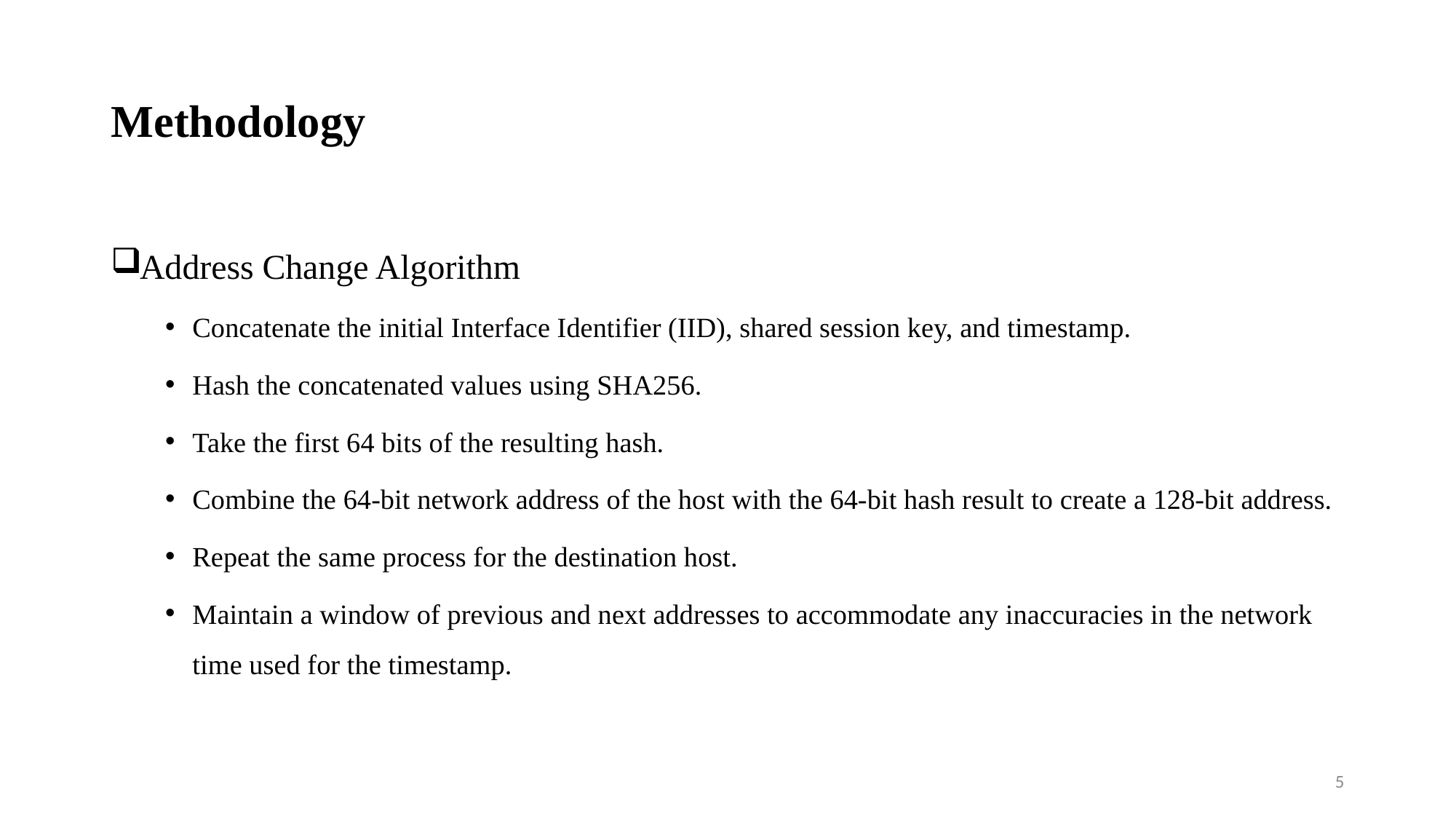

# Methodology
Address Change Algorithm
Concatenate the initial Interface Identifier (IID), shared session key, and timestamp.
Hash the concatenated values using SHA256.
Take the first 64 bits of the resulting hash.
Combine the 64-bit network address of the host with the 64-bit hash result to create a 128-bit address.
Repeat the same process for the destination host.
Maintain a window of previous and next addresses to accommodate any inaccuracies in the network time used for the timestamp.

5